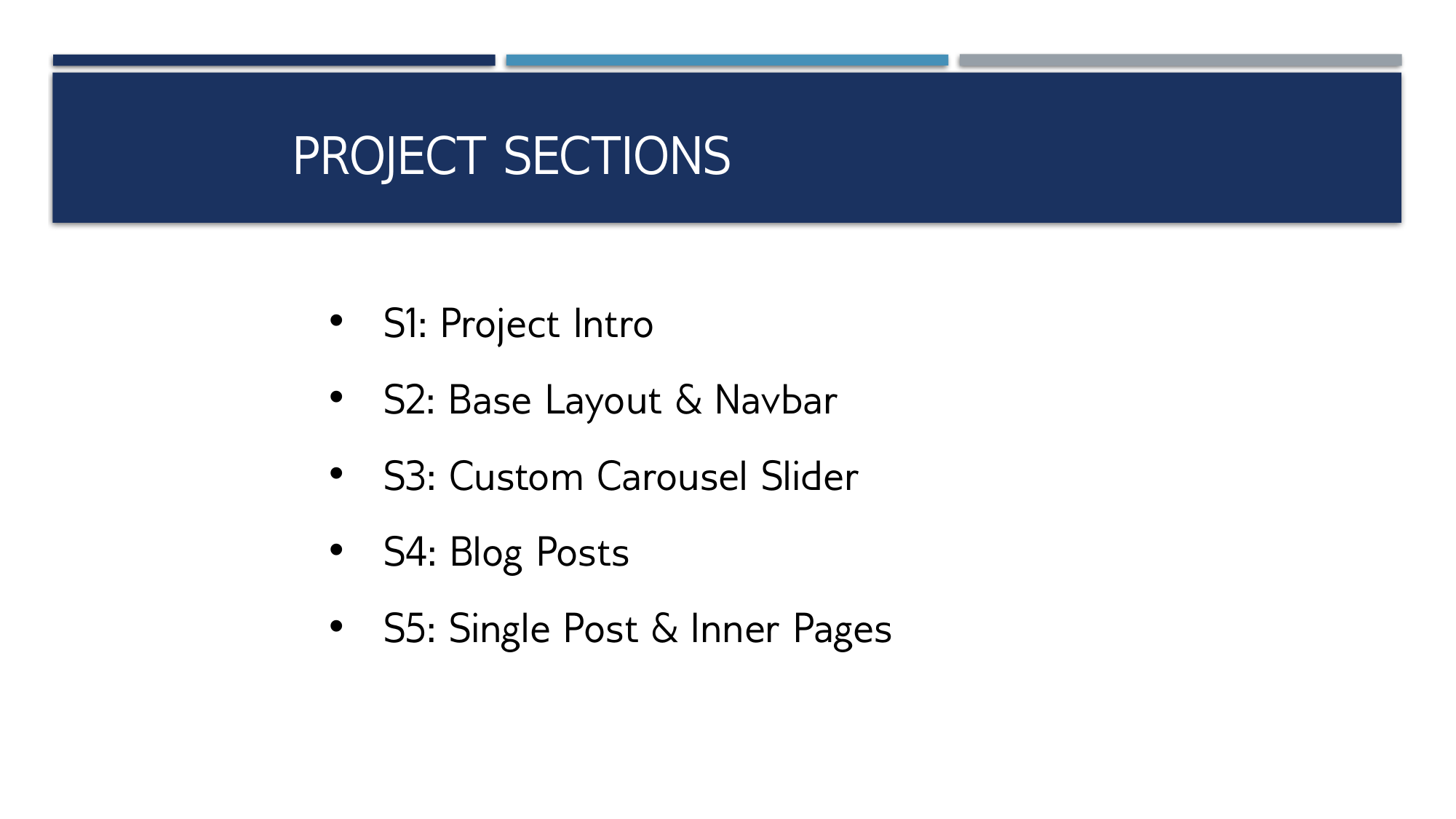

# Project Sections
S1: Project Intro
S2: Base Layout & Navbar
S3: Custom Carousel Slider
S4: Blog Posts
S5: Single Post & Inner Pages